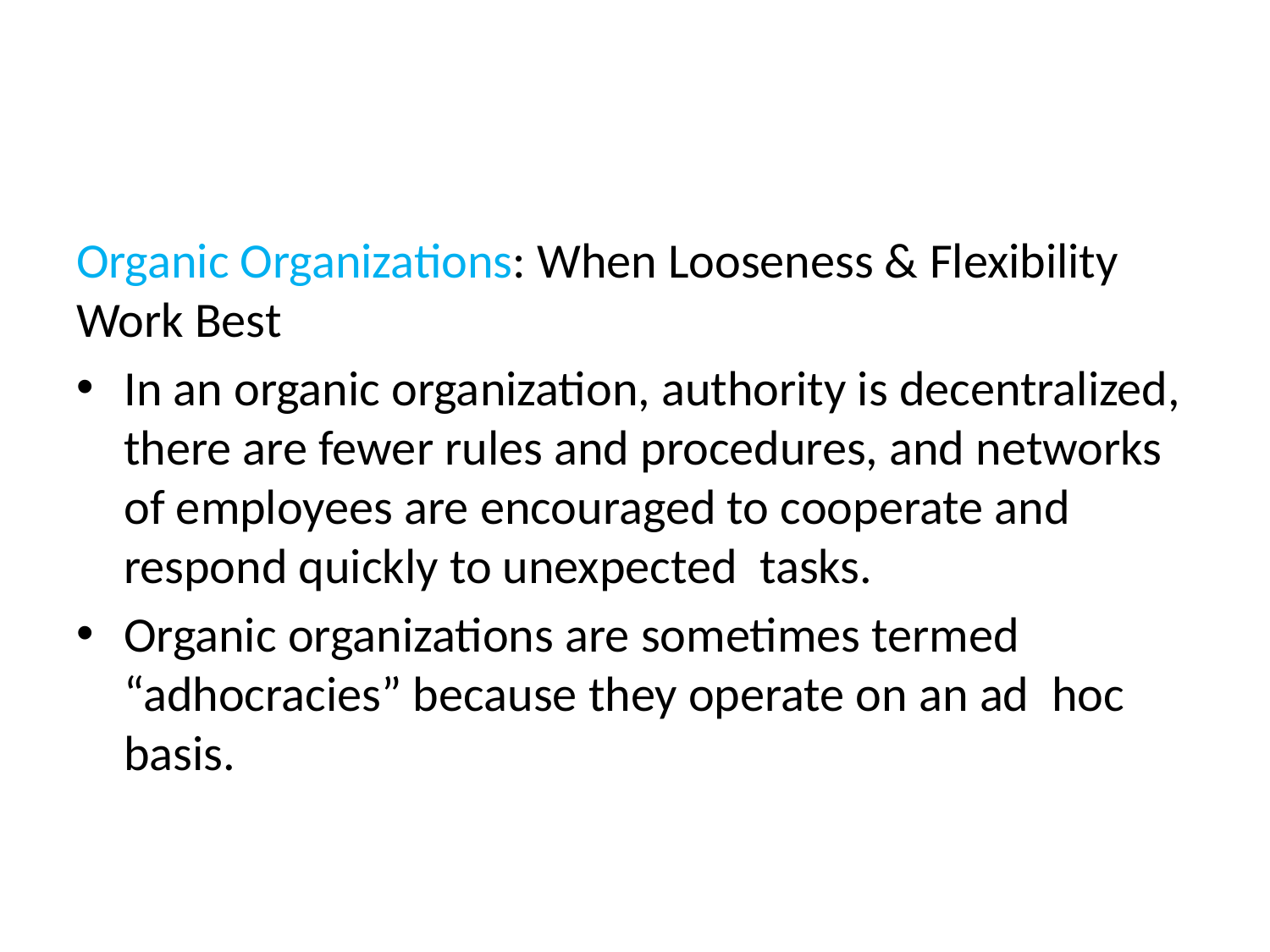

#
Organic Organizations: When Looseness & Flexibility Work Best
In an organic organization, authority is decentralized, there are fewer rules and procedures, and networks of employees are encouraged to cooperate and respond quickly to unexpected  tasks.
Organic organizations are sometimes termed “adhocracies” because they operate on an ad  hoc basis.